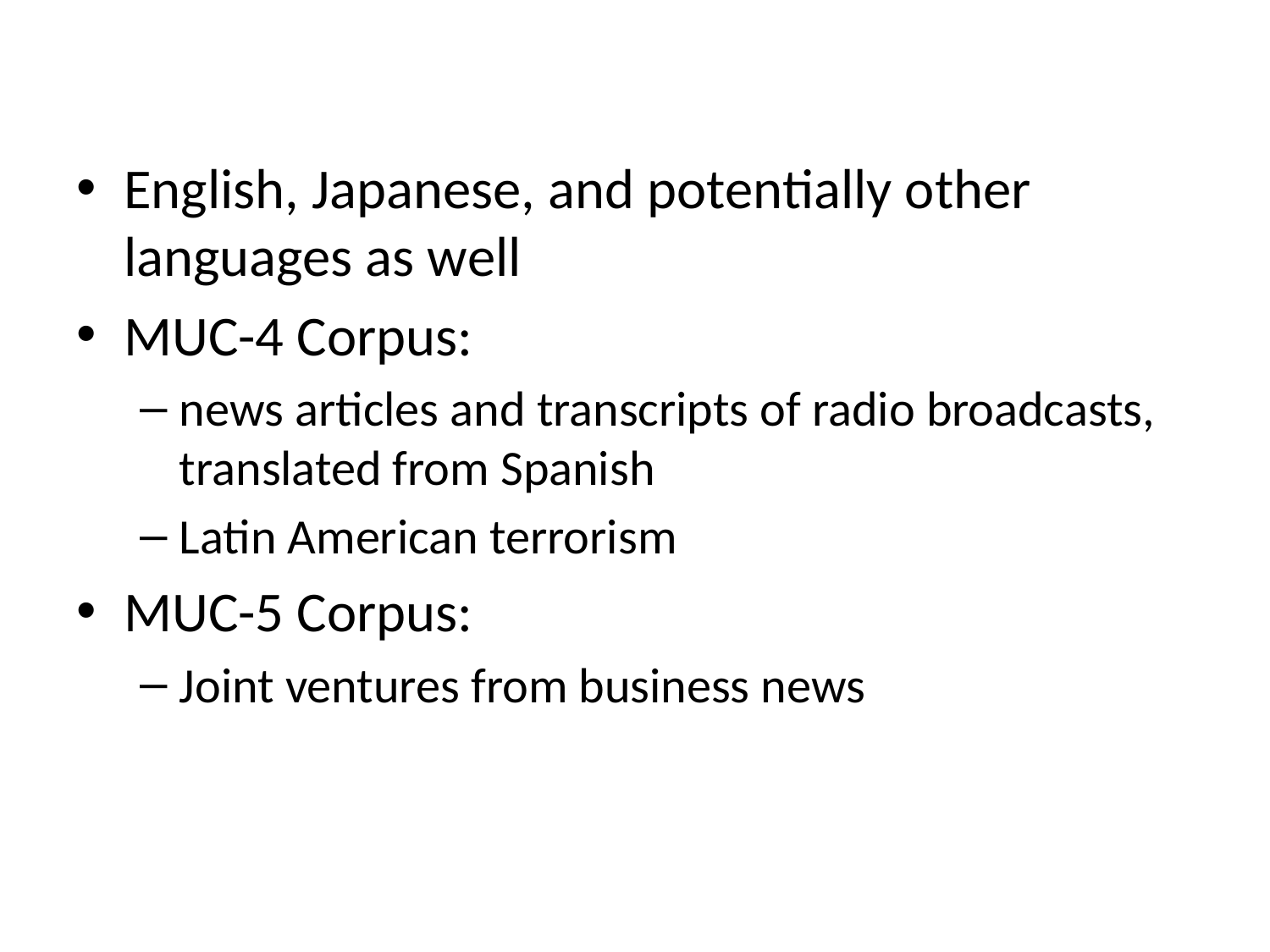

English, Japanese, and potentially other languages as well
MUC-4 Corpus:
news articles and transcripts of radio broadcasts, translated from Spanish
Latin American terrorism
MUC-5 Corpus:
Joint ventures from business news